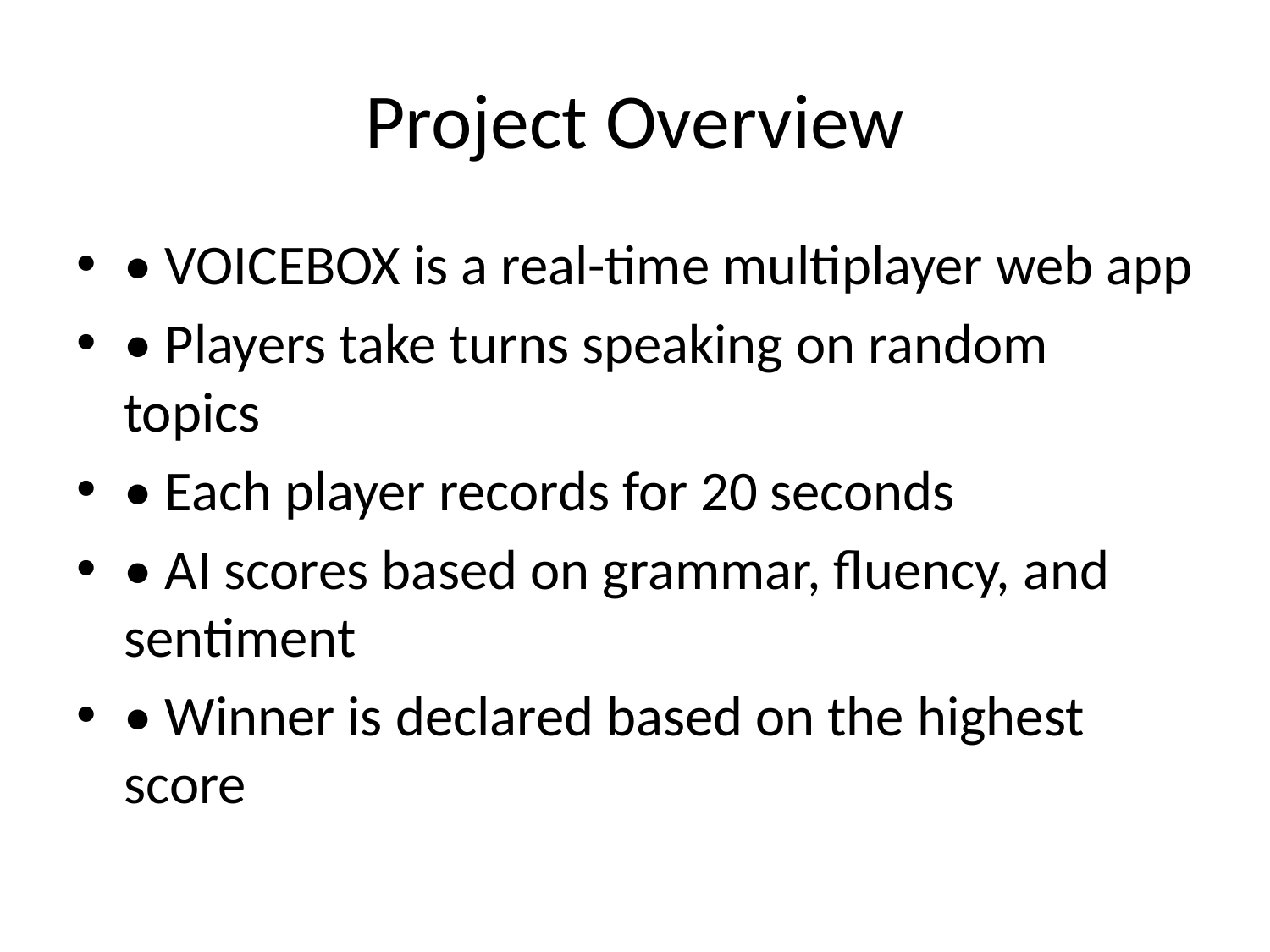

# Project Overview
• VOICEBOX is a real-time multiplayer web app
• Players take turns speaking on random topics
• Each player records for 20 seconds
• AI scores based on grammar, fluency, and sentiment
• Winner is declared based on the highest score